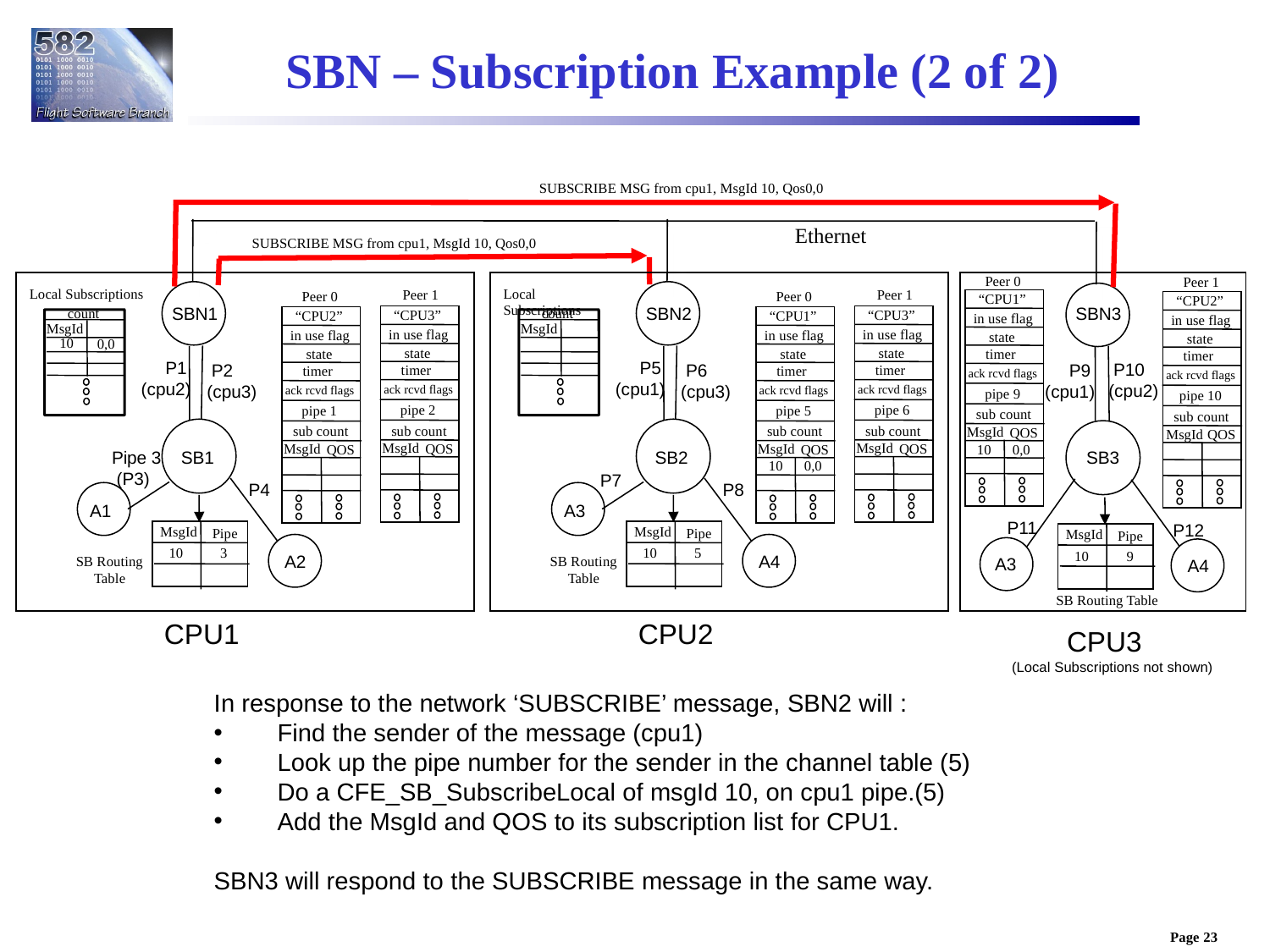

SBN – Subscription Example (2 of 2)
SUBSCRIBE MSG from cpu1, MsgId 10, Qos0,0

Ethernet

SUBSCRIBE MSG from cpu1, MsgId 10, Qos0,0

Peer 0
Peer 1

Peer 1
Peer 1
Local Subscriptions
Peer 0
Local Subscriptions
Peer 0

“CPU1”
“CPU2”

SBN1
SBN2
SBN3
count
“CPU3”
count
“CPU3”
“CPU2”
“CPU1”
in use flag
in use flag

QOS
QOS
MsgId
MsgId
in use flag
in use flag

in use flag
in use flag

state
state

10
0,0

state
state
timer
state
state
timer

     P1
(cpu2)
     P5
(cpu1)

 P10
(cpu2)
     P9
(cpu1)
 P2
(cpu3)
 P6
(cpu3)
timer
timer
timer
timer
ack rcvd flags
ack rcvd flags

ack rcvd flags
ack rcvd flags

ack rcvd flags
ack rcvd flags
pipe 9

pipe 10

pipe 2
pipe 6
pipe 1
pipe 5

sub count

sub count

sub count
sub count
sub count
sub count
MsgId
QOS
MsgId

QOS

MsgId
MsgId
MsgId
QOS
MsgId
QOS
QOS
QOS
10
0,0
SB1

SB2

SB3
Pipe 3
 (P3)

10
0,0

P7
P4
P8

A1
A3

P11

P12

MsgId
MsgId
Pipe
Pipe
MsgId
Pipe

10
3
10
5

10
9

A2
A4

SB Routing
     Table
SB Routing
     Table
A3
A4

SB Routing Table
CPU1
CPU2
       CPU3
(Local Subscriptions not shown)
In response to the network ‘SUBSCRIBE’ message, SBN2 will :
Find the sender of the message (cpu1)
Look up the pipe number for the sender in the channel table (5)
Do a CFE_SB_SubscribeLocal of msgId 10, on cpu1 pipe.(5)
Add the MsgId and QOS to its subscription list for CPU1.

SBN3 will respond to the SUBSCRIBE message in the same way.